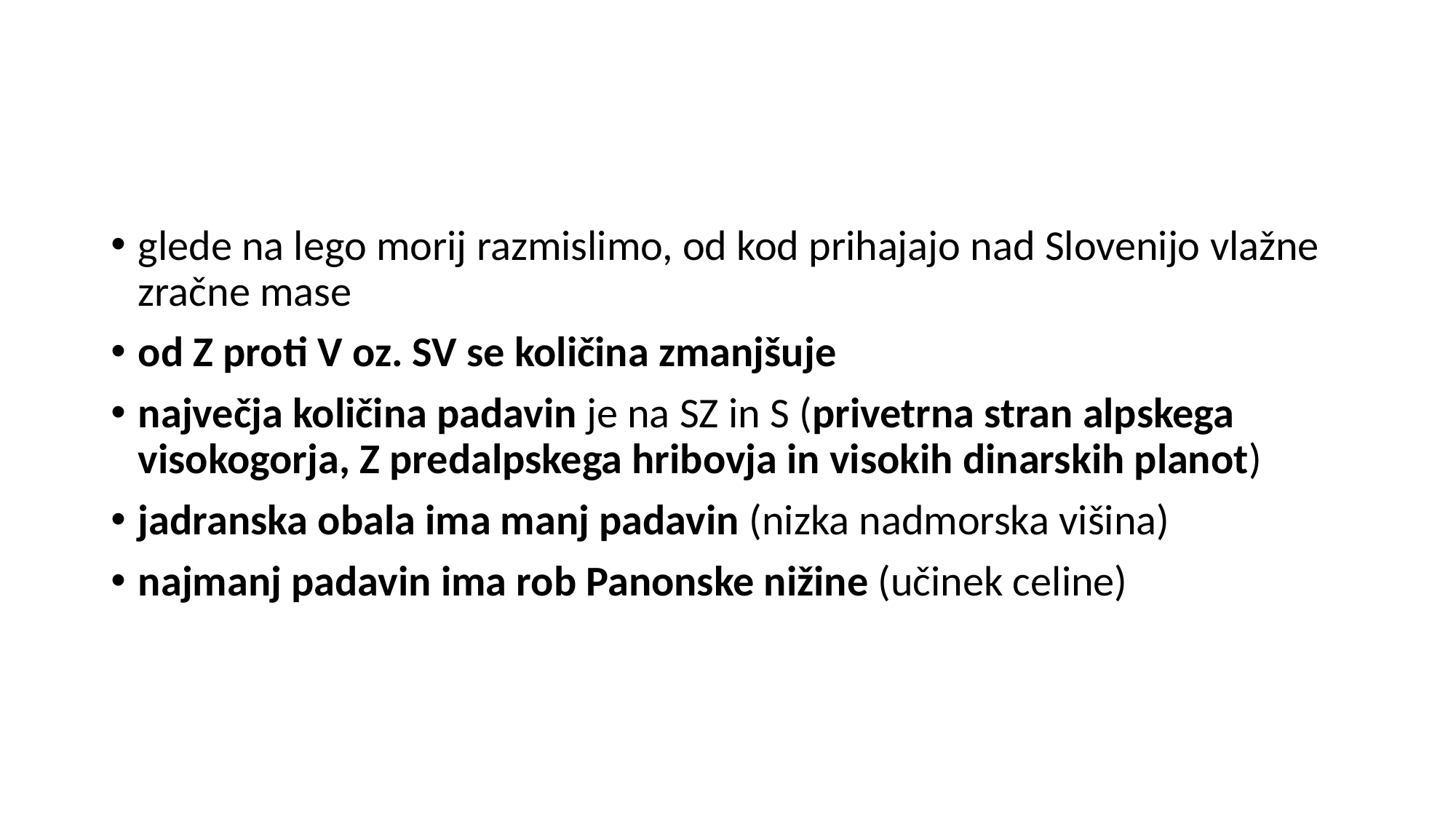

#
glede na lego morij razmislimo, od kod prihajajo nad Slovenijo vlažne zračne mase
od Z proti V oz. SV se količina zmanjšuje
največja količina padavin je na SZ in S (privetrna stran alpskega visokogorja, Z predalpskega hribovja in visokih dinarskih planot)
jadranska obala ima manj padavin (nizka nadmorska višina)
najmanj padavin ima rob Panonske nižine (učinek celine)